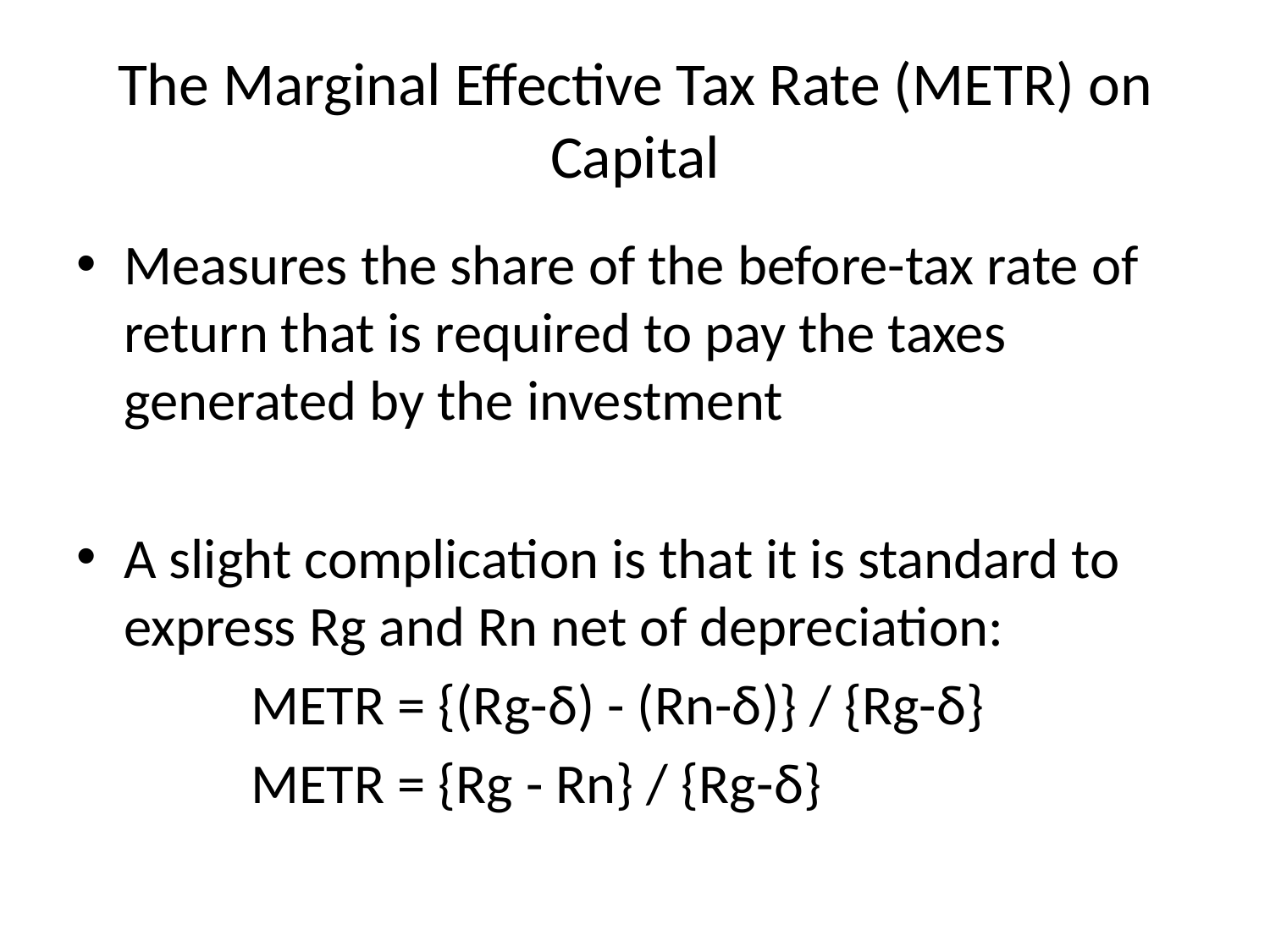

# The Marginal Effective Tax Rate (METR) on Capital
Measures the share of the before-tax rate of return that is required to pay the taxes generated by the investment

A slight complication is that it is standard to express Rg and Rn net of depreciation:
		METR = {(Rg-δ) - (Rn-δ)} / {Rg-δ}
		METR = {Rg - Rn} / {Rg-δ}